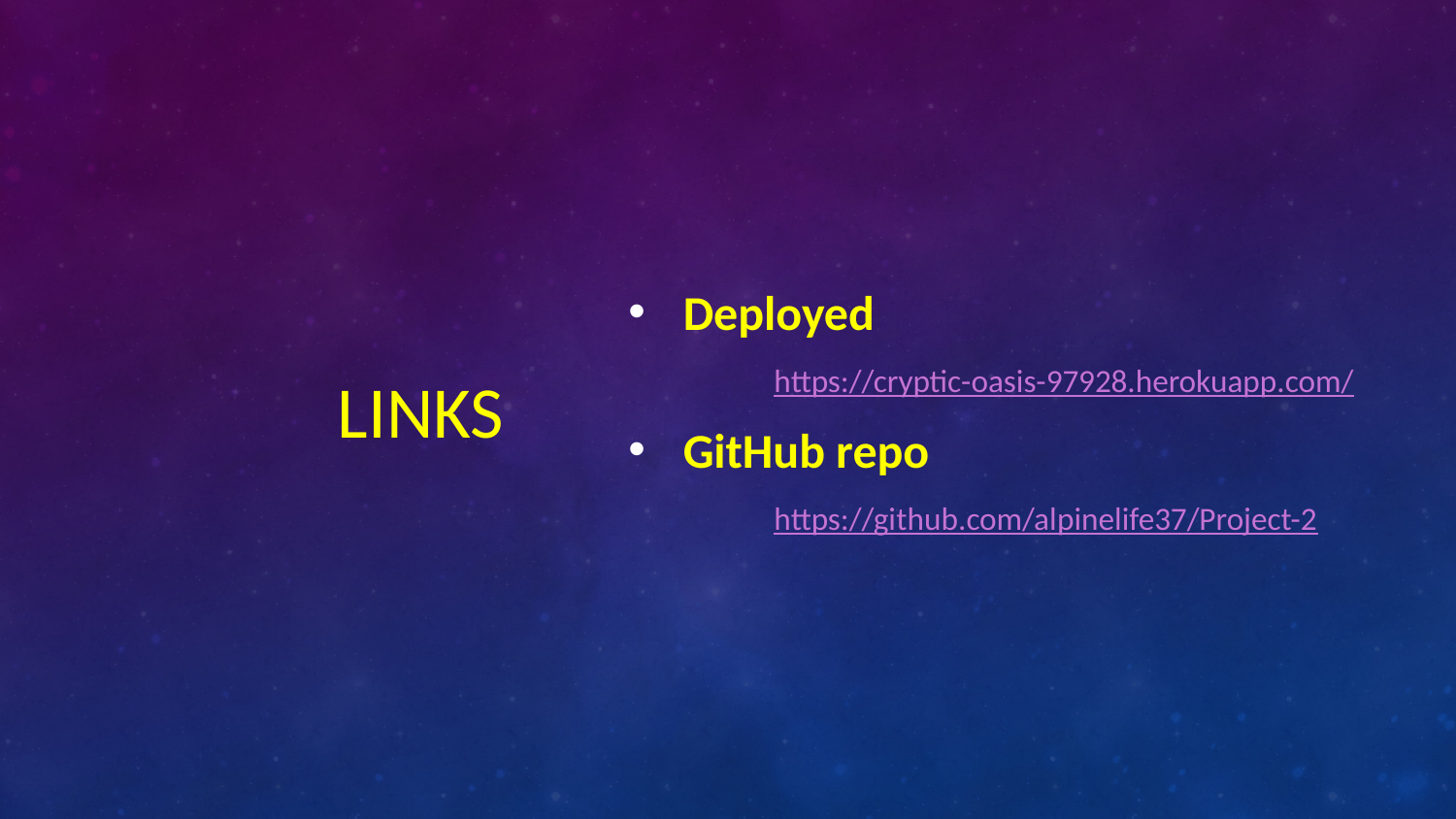

# Links
Deployed
	https://cryptic-oasis-97928.herokuapp.com/
GitHub repo
	https://github.com/alpinelife37/Project-2